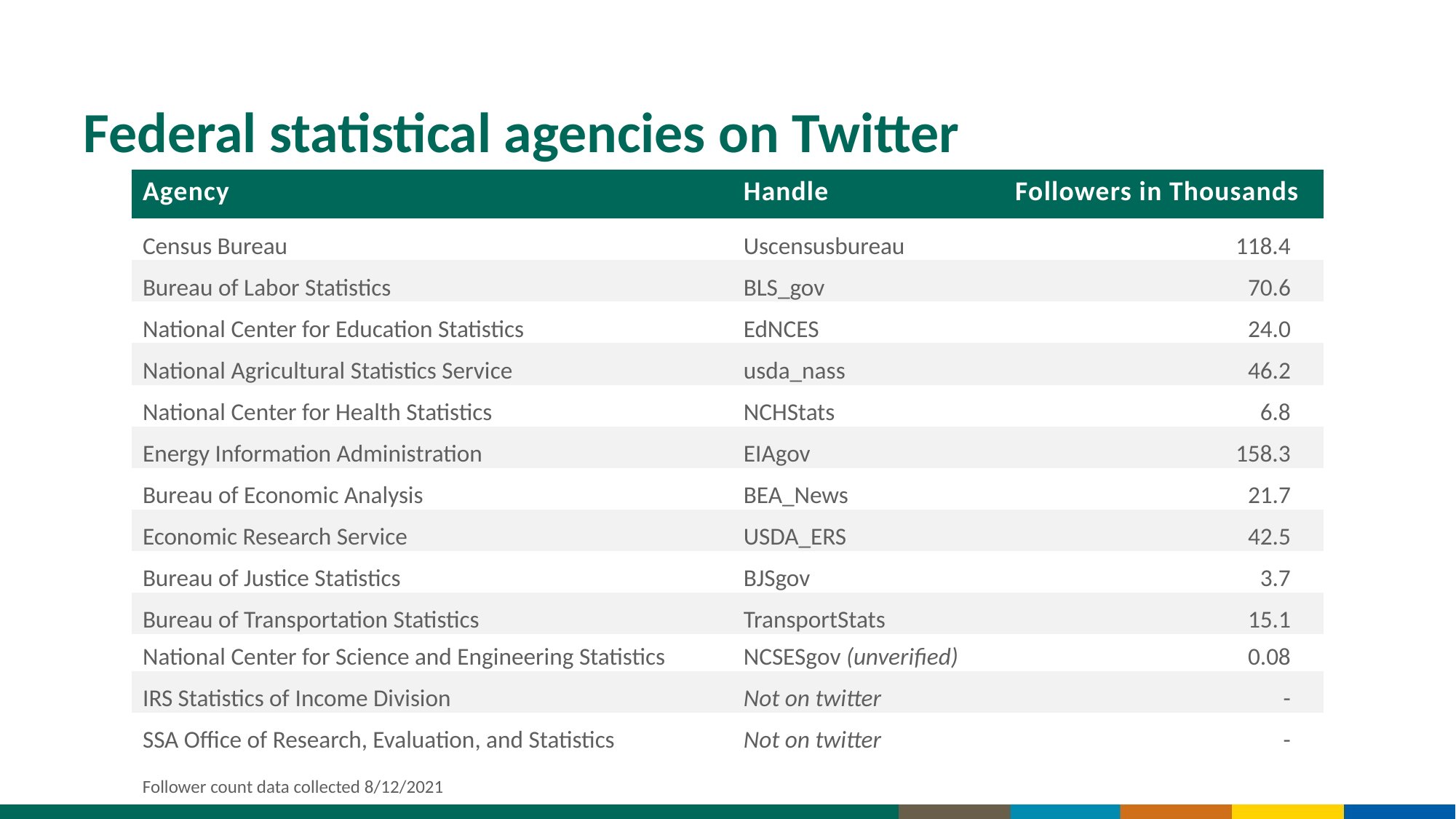

Federal statistical agencies on Twitter
| Agency | Handle | Followers in Thousands |
| --- | --- | --- |
| Census Bureau | Uscensusbureau | 118.4 |
| Bureau of Labor Statistics | BLS\_gov | 70.6 |
| National Center for Education Statistics | EdNCES | 24.0 |
| National Agricultural Statistics Service | usda\_nass | 46.2 |
| National Center for Health Statistics | NCHStats | 6.8 |
| Energy Information Administration | EIAgov | 158.3 |
| Bureau of Economic Analysis | BEA\_News | 21.7 |
| Economic Research Service | USDA\_ERS | 42.5 |
| Bureau of Justice Statistics | BJSgov | 3.7 |
| Bureau of Transportation Statistics | TransportStats | 15.1 |
| National Center for Science and Engineering Statistics | NCSESgov (unverified) | 0.08 |
| IRS Statistics of Income Division | Not on twitter | - |
| SSA Office of Research, Evaluation, and Statistics | Not on twitter | - |
Follower count data collected 8/12/2021